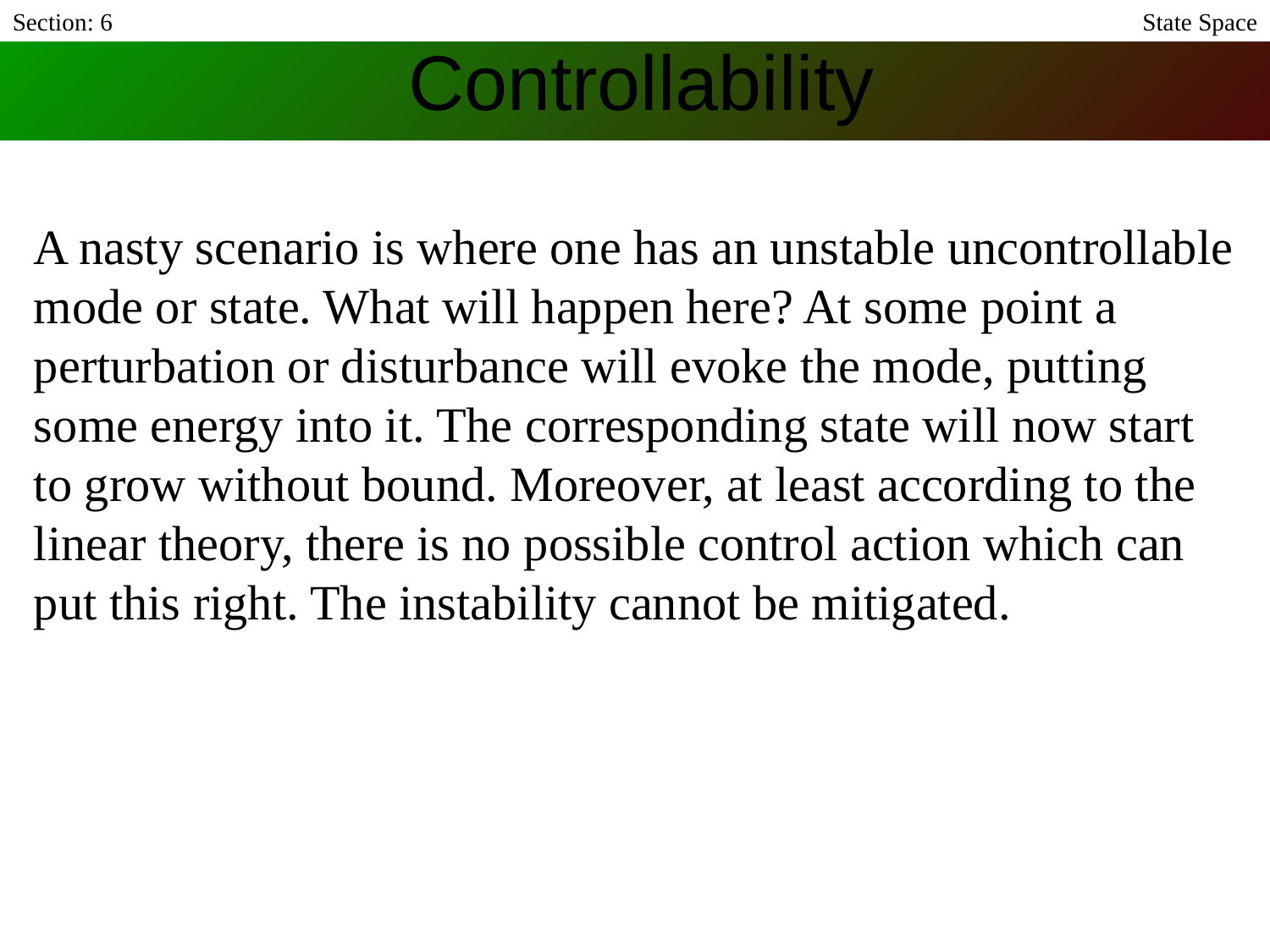

Section: 6
Controllability
State Space

A nasty scenario is where one has an unstable uncontrollable mode or state. What will happen here? At some point a perturbation or disturbance will evoke the mode, putting some energy into it. The corresponding state will now start to grow without bound. Moreover, at least according to the linear theory, there is no possible control action which can put this right. The instability cannot be mitigated.